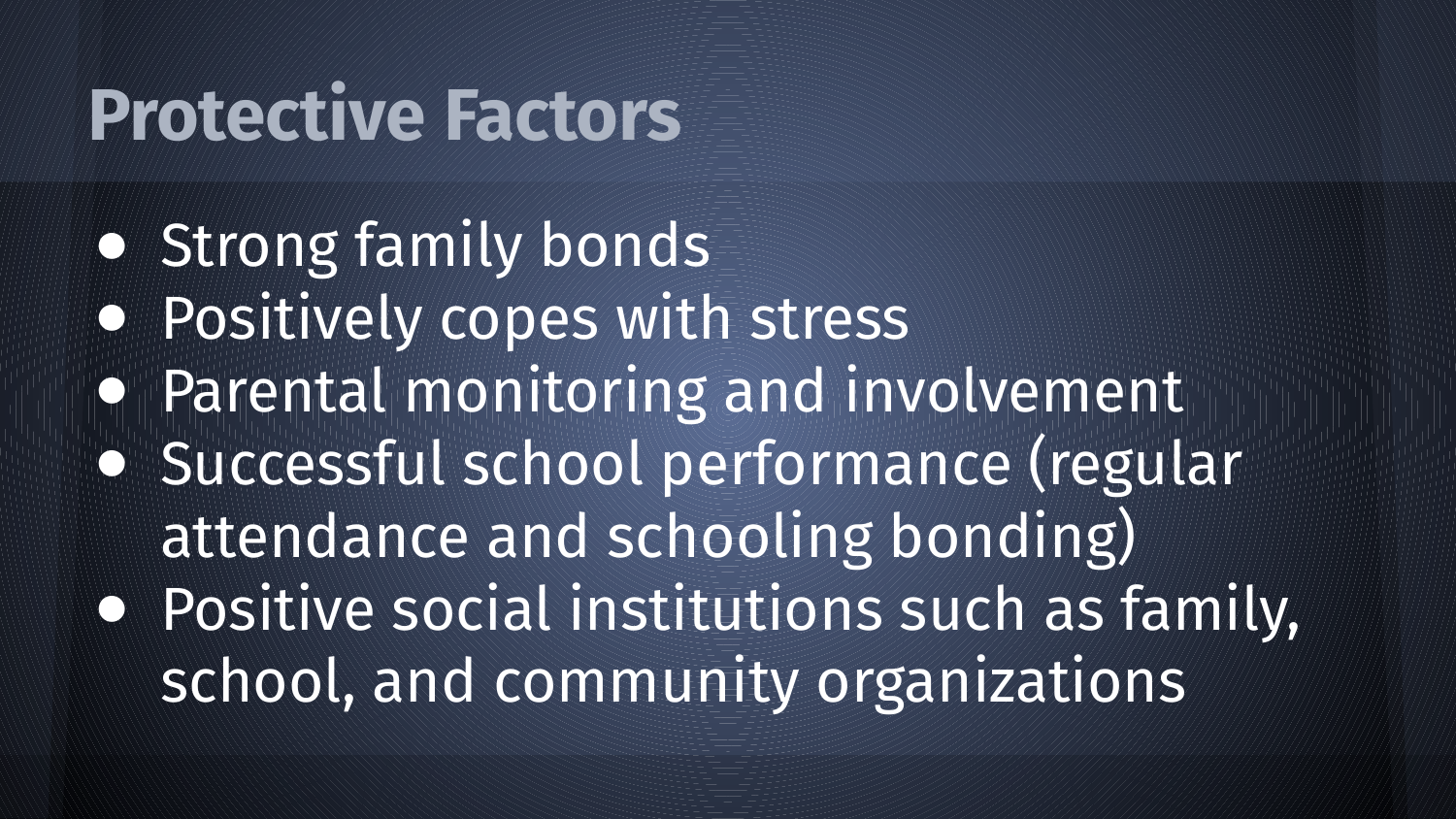

# Protective Factors
Strong family bonds
Positively copes with stress
Parental monitoring and involvement
Successful school performance (regular attendance and schooling bonding)
Positive social institutions such as family, school, and community organizations